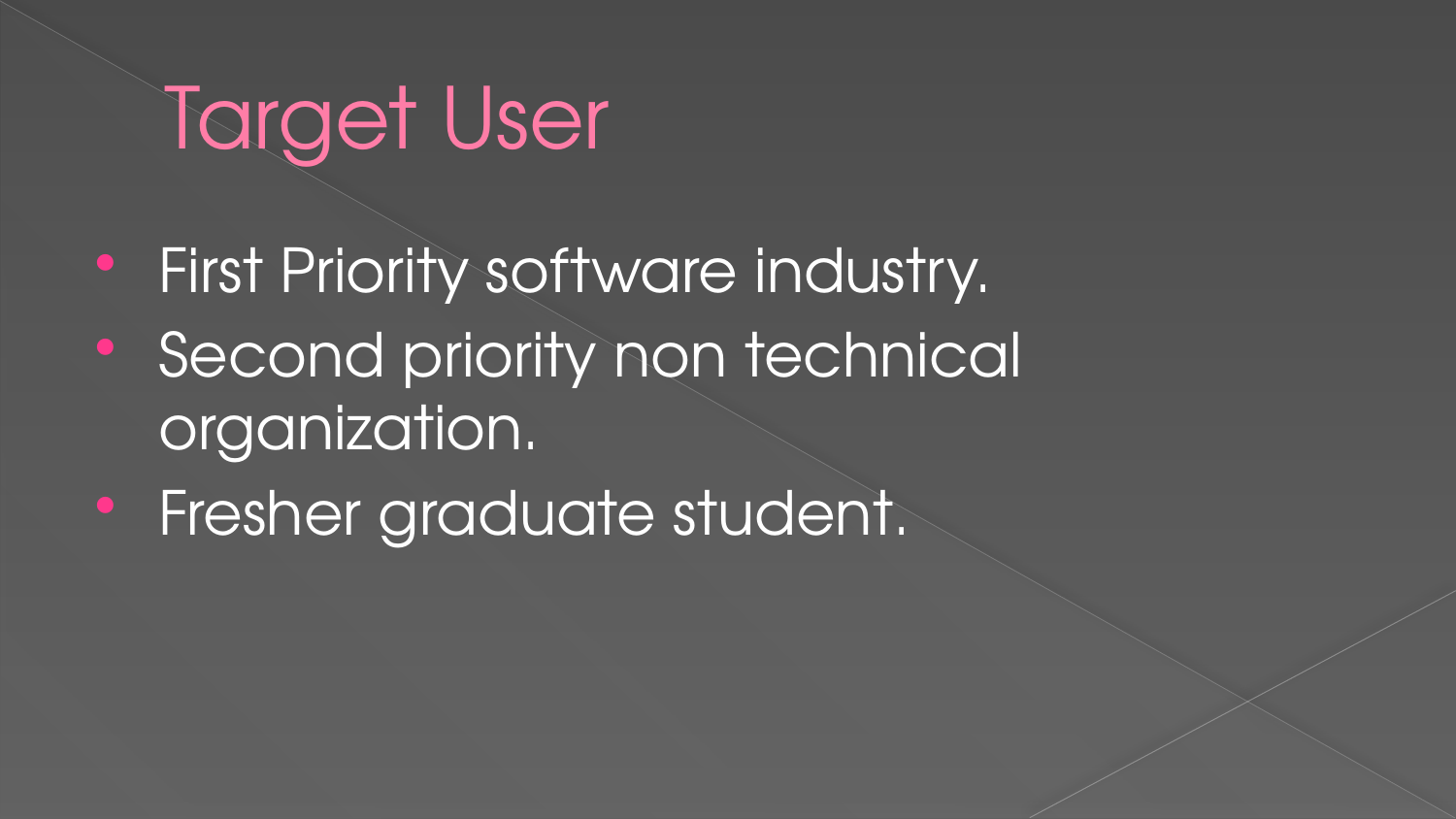

# Target User
First Priority software industry.
Second priority non technical organization.
Fresher graduate student.